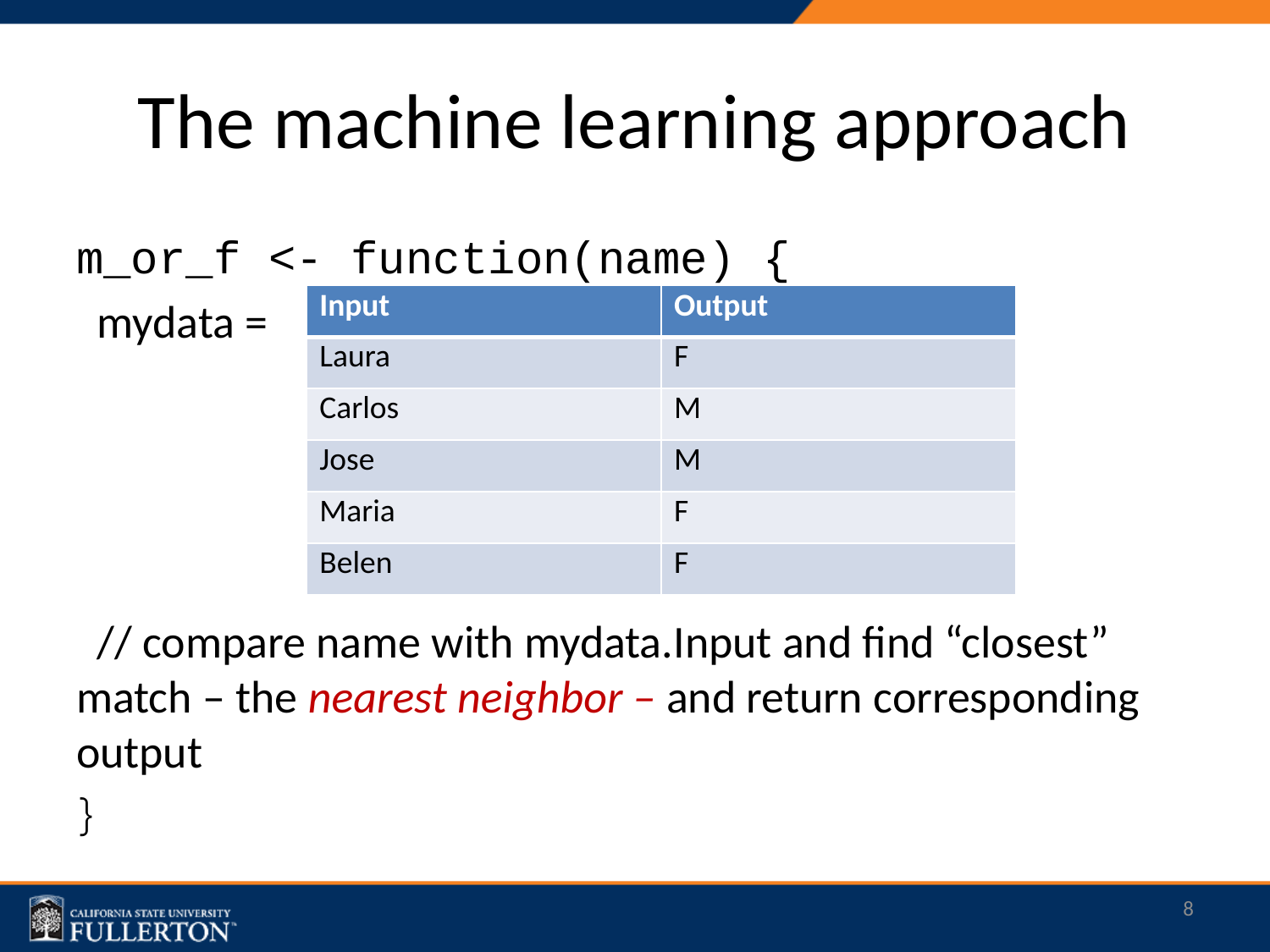

# The machine learning approach
m_or_f <- function(name) {
  mydata =

  // compare name with mydata.Input and find “closest” match – the nearest neighbor – and return corresponding output
}
| Input | Output |
| --- | --- |
| Laura | F |
| Carlos | M |
| Jose | M |
| Maria | F |
| Belen | F |
8